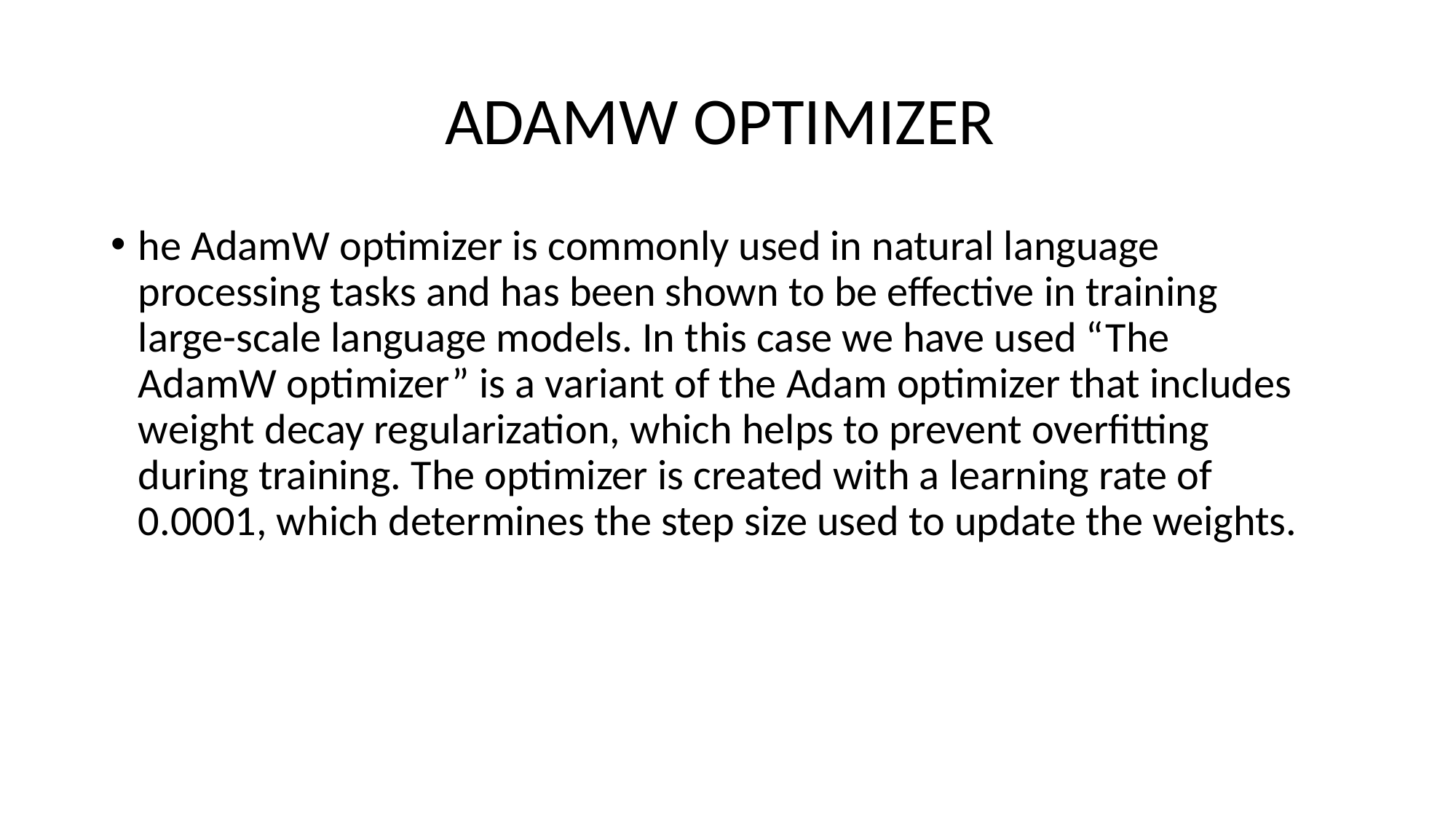

# ADAMW OPTIMIZER
he AdamW optimizer is commonly used in natural language processing tasks and has been shown to be effective in training large-scale language models. In this case we have used “The AdamW optimizer” is a variant of the Adam optimizer that includes weight decay regularization, which helps to prevent overfitting during training. The optimizer is created with a learning rate of 0.0001, which determines the step size used to update the weights.